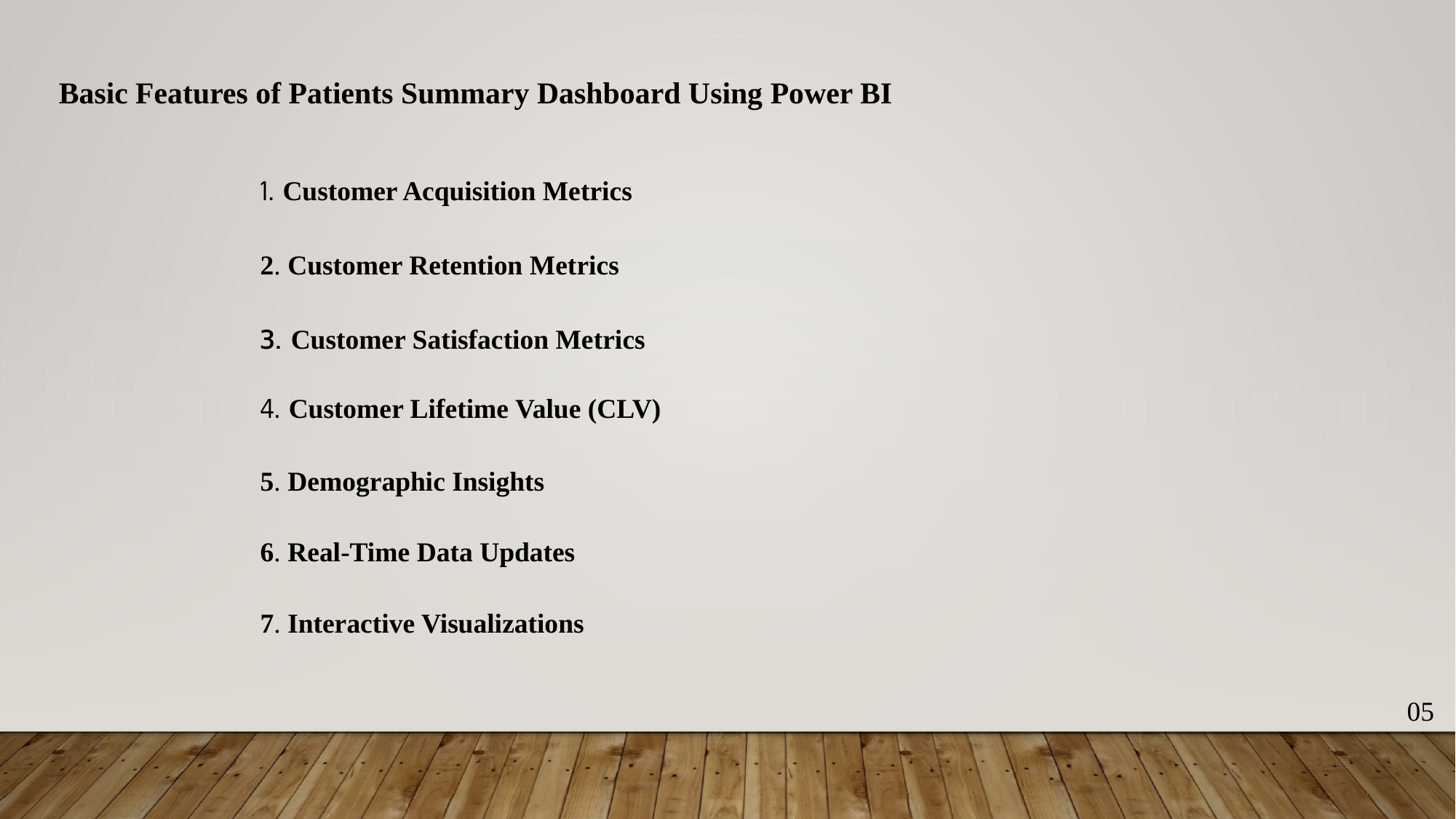

Basic Features of Patients Summary Dashboard Using Power BI
1. Customer Acquisition Metrics
2. Customer Retention Metrics
3. Customer Satisfaction Metrics
4. Customer Lifetime Value (CLV)
5. Demographic Insights
6. Real-Time Data Updates
7. Interactive Visualizations
05